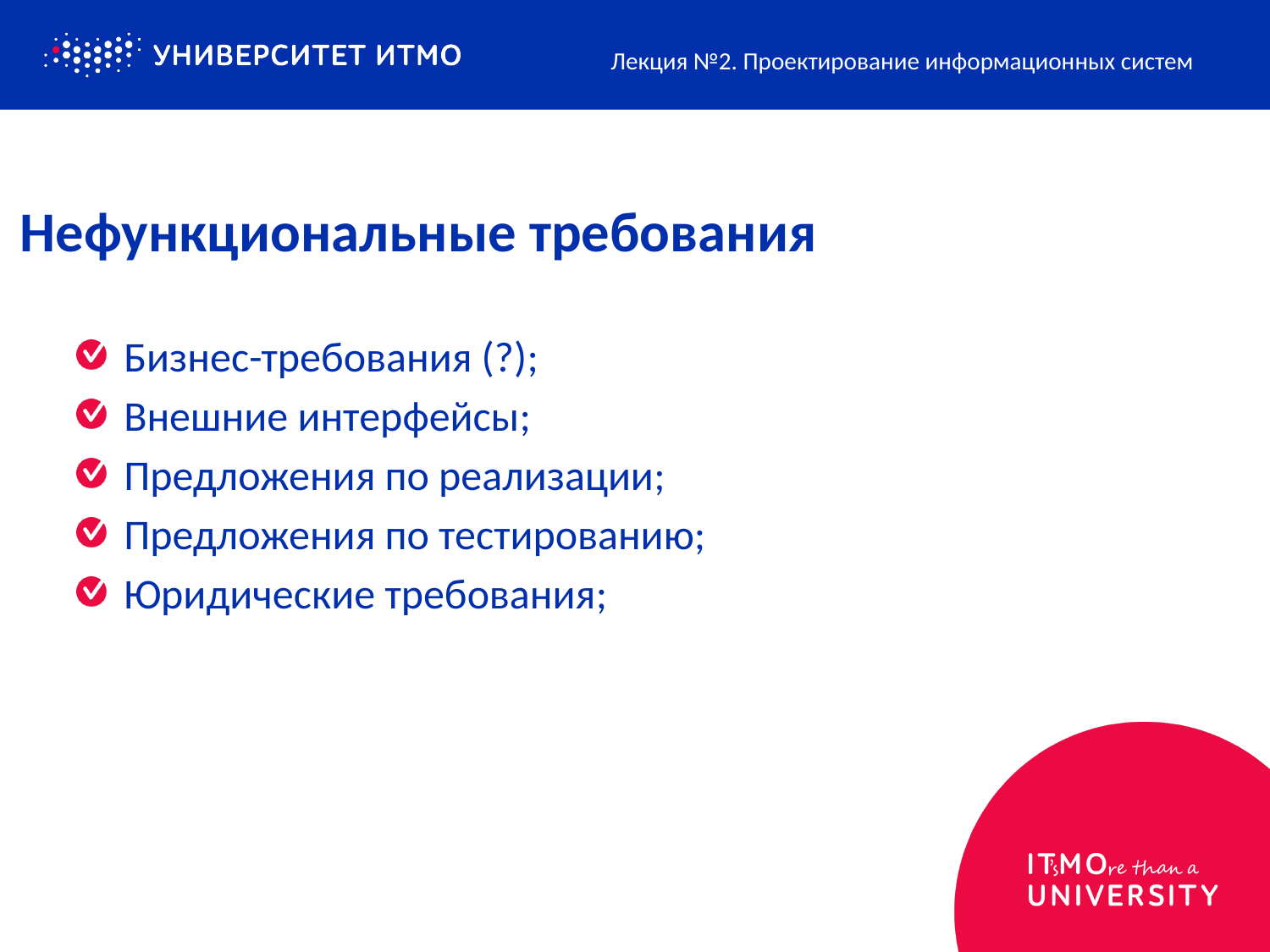

Лекция №2. Проектирование информационных систем
# Нефункциональные требования
Бизнес-требования (?);
Внешние интерфейсы;
Предложения по реализации;
Предложения по тестированию;
Юридические требования;